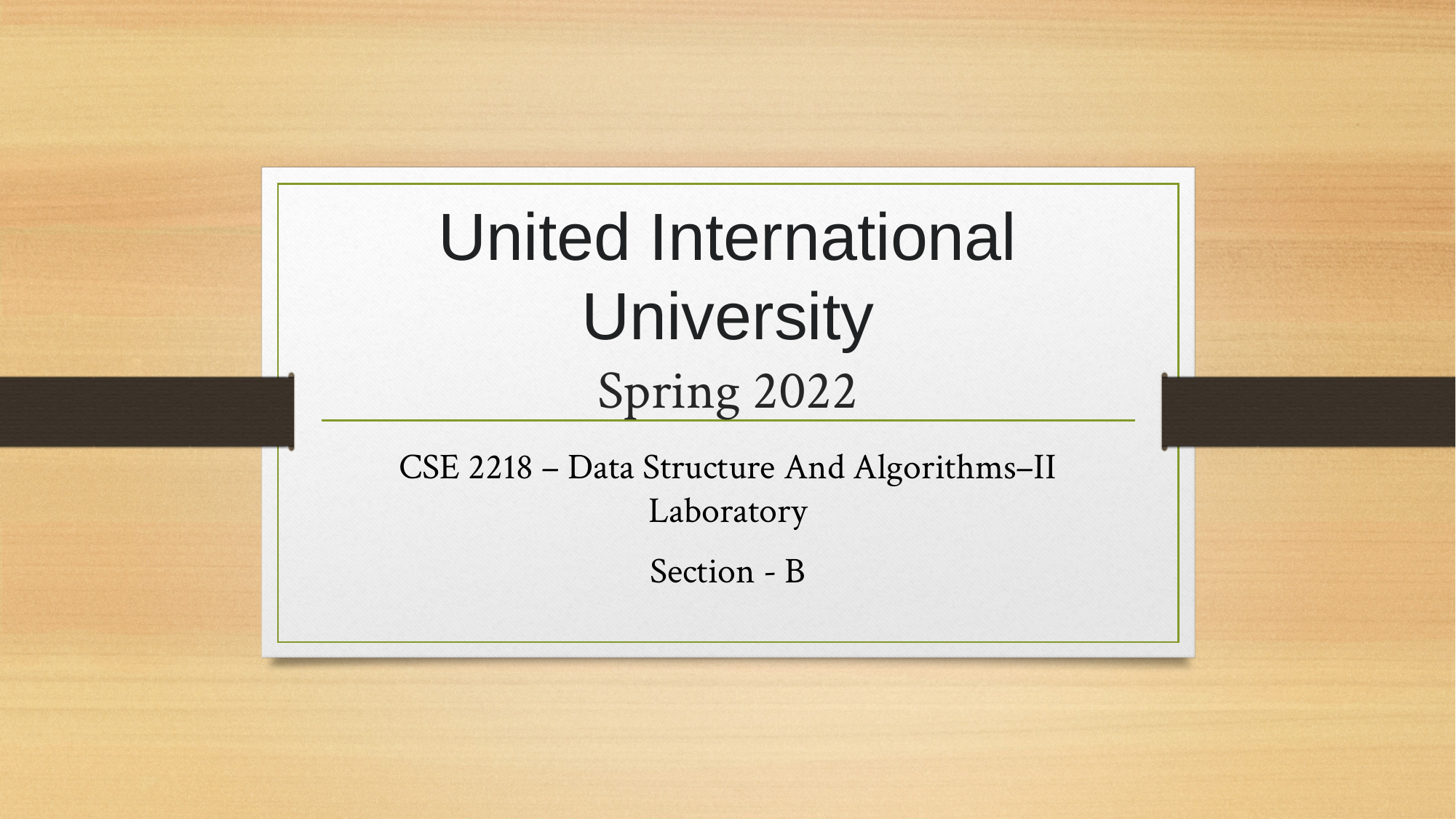

# United International University Spring 2022
CSE 2218 – Data Structure And Algorithms–II Laboratory
Section - B